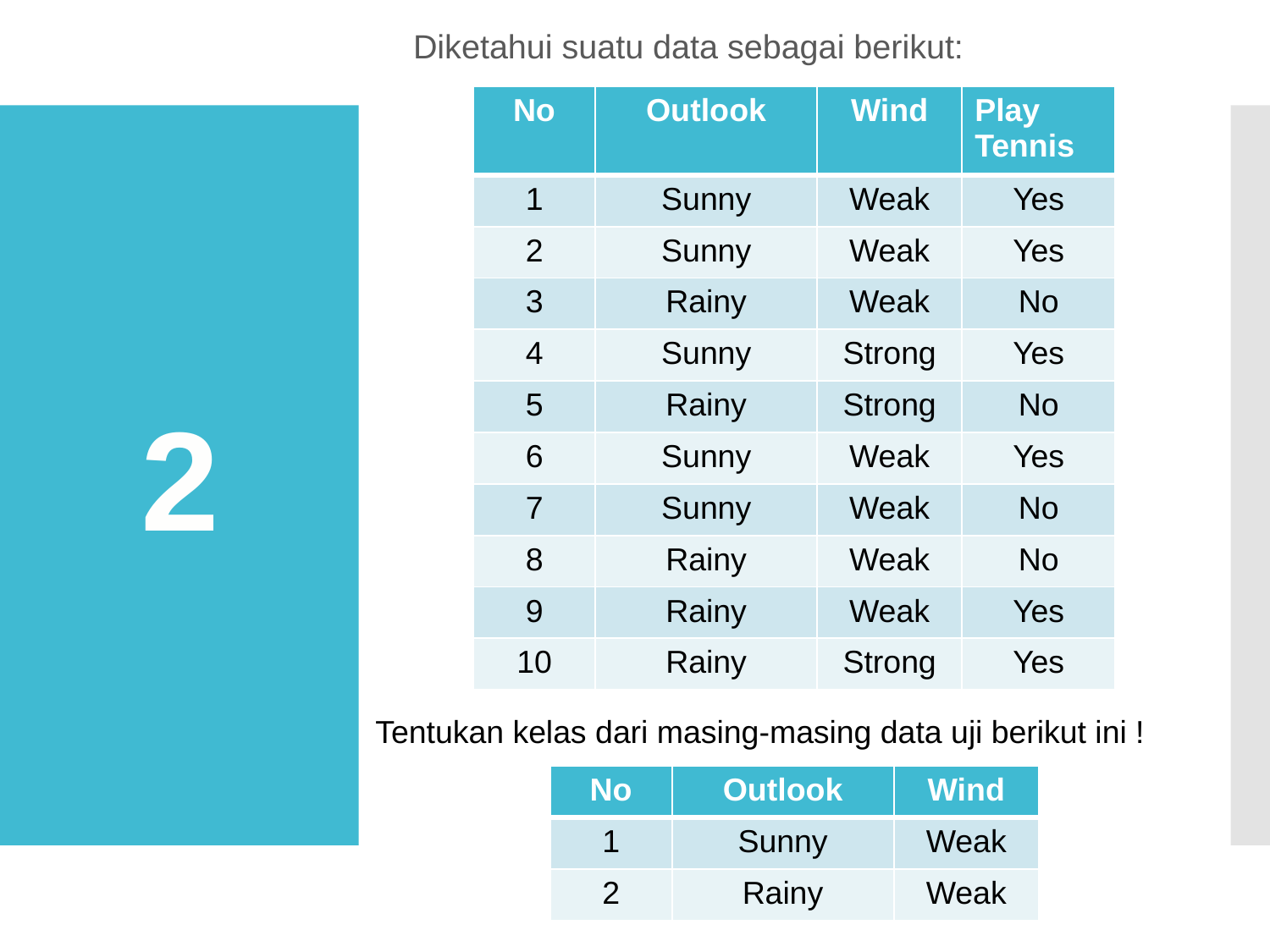

Diketahui suatu data sebagai berikut:
| No | Outlook | Wind | Play Tennis |
| --- | --- | --- | --- |
| 1 | Sunny | Weak | Yes |
| 2 | Sunny | Weak | Yes |
| 3 | Rainy | Weak | No |
| 4 | Sunny | Strong | Yes |
| 5 | Rainy | Strong | No |
| 6 | Sunny | Weak | Yes |
| 7 | Sunny | Weak | No |
| 8 | Rainy | Weak | No |
| 9 | Rainy | Weak | Yes |
| 10 | Rainy | Strong | Yes |
2
Tentukan kelas dari masing-masing data uji berikut ini !
| No | Outlook | Wind |
| --- | --- | --- |
| 1 | Sunny | Weak |
| 2 | Rainy | Weak |